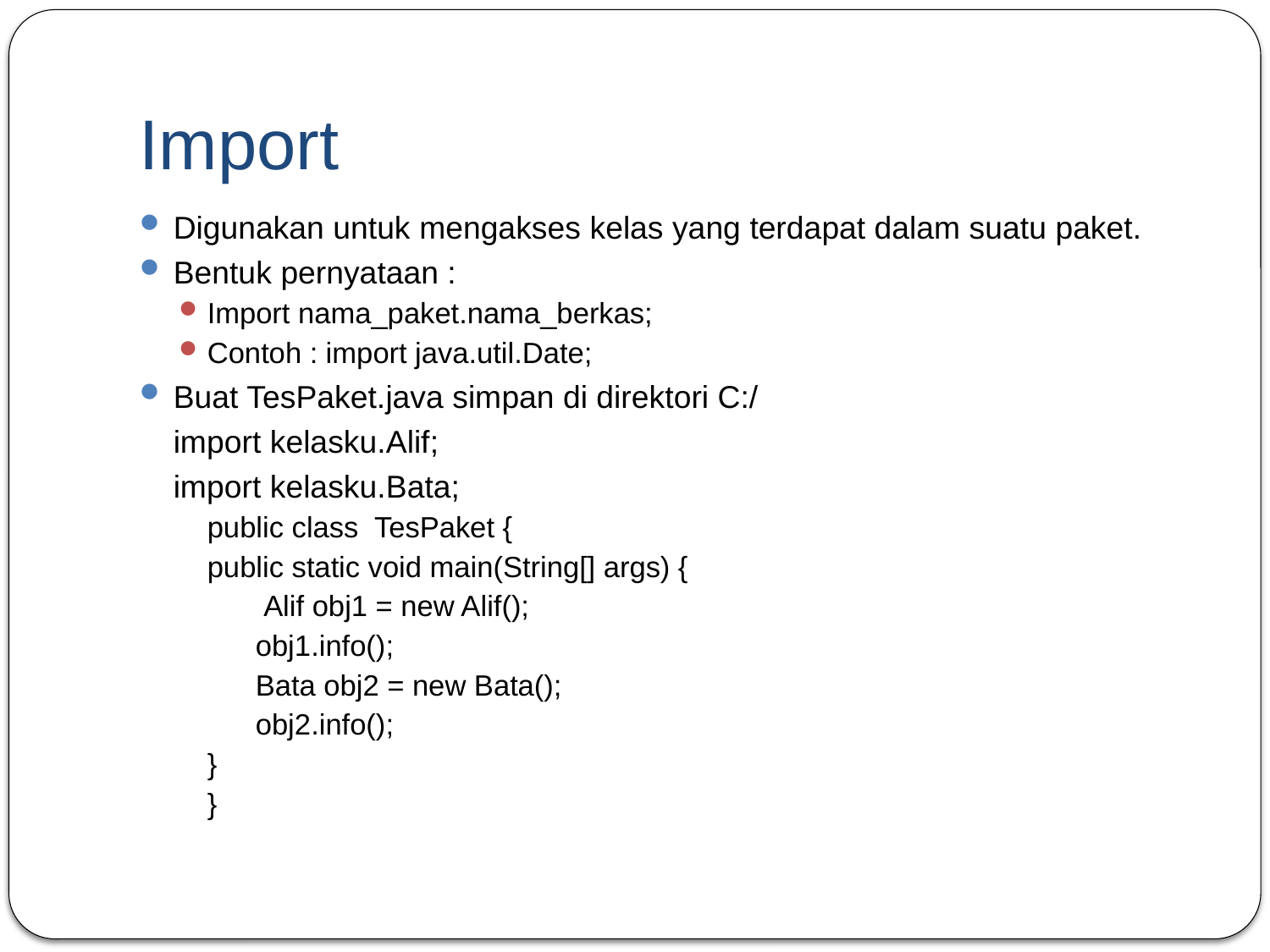

# Import
Digunakan untuk mengakses kelas yang terdapat dalam suatu paket.
Bentuk pernyataan :
Import nama_paket.nama_berkas;
Contoh : import java.util.Date;
Buat TesPaket.java simpan di direktori C:/
	import kelasku.Alif;
	import kelasku.Bata;
	public class  TesPaket {
		public static void main(String[] args) {
		       Alif obj1 = new Alif();
		      obj1.info();
 		      Bata obj2 = new Bata();
		      obj2.info();
		}
	}